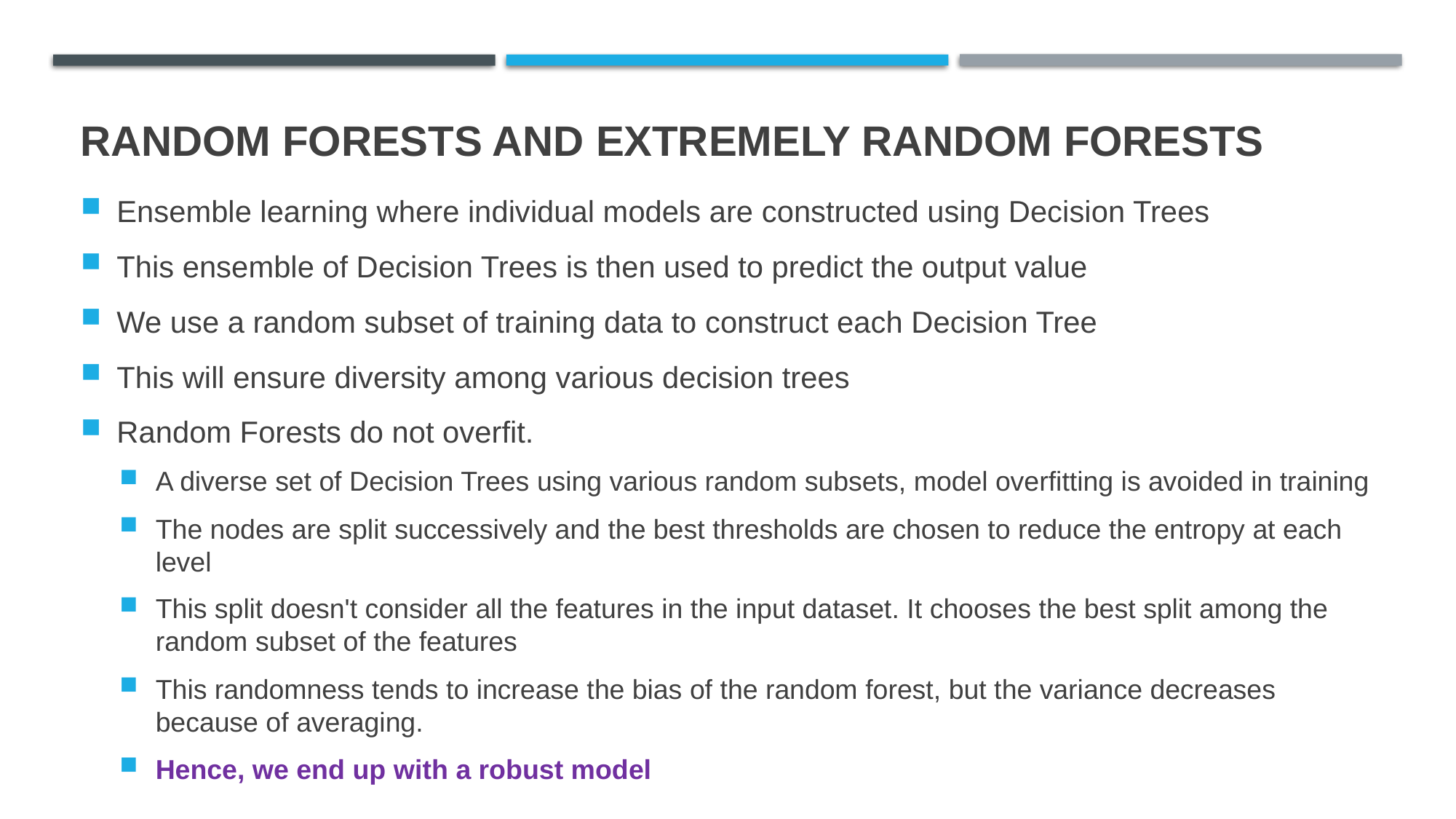

# Random Forests and Extremely Random Forests
Ensemble learning where individual models are constructed using Decision Trees
This ensemble of Decision Trees is then used to predict the output value
We use a random subset of training data to construct each Decision Tree
This will ensure diversity among various decision trees
Random Forests do not overfit.
A diverse set of Decision Trees using various random subsets, model overfitting is avoided in training
The nodes are split successively and the best thresholds are chosen to reduce the entropy at each level
This split doesn't consider all the features in the input dataset. It chooses the best split among the random subset of the features
This randomness tends to increase the bias of the random forest, but the variance decreases because of averaging.
Hence, we end up with a robust model